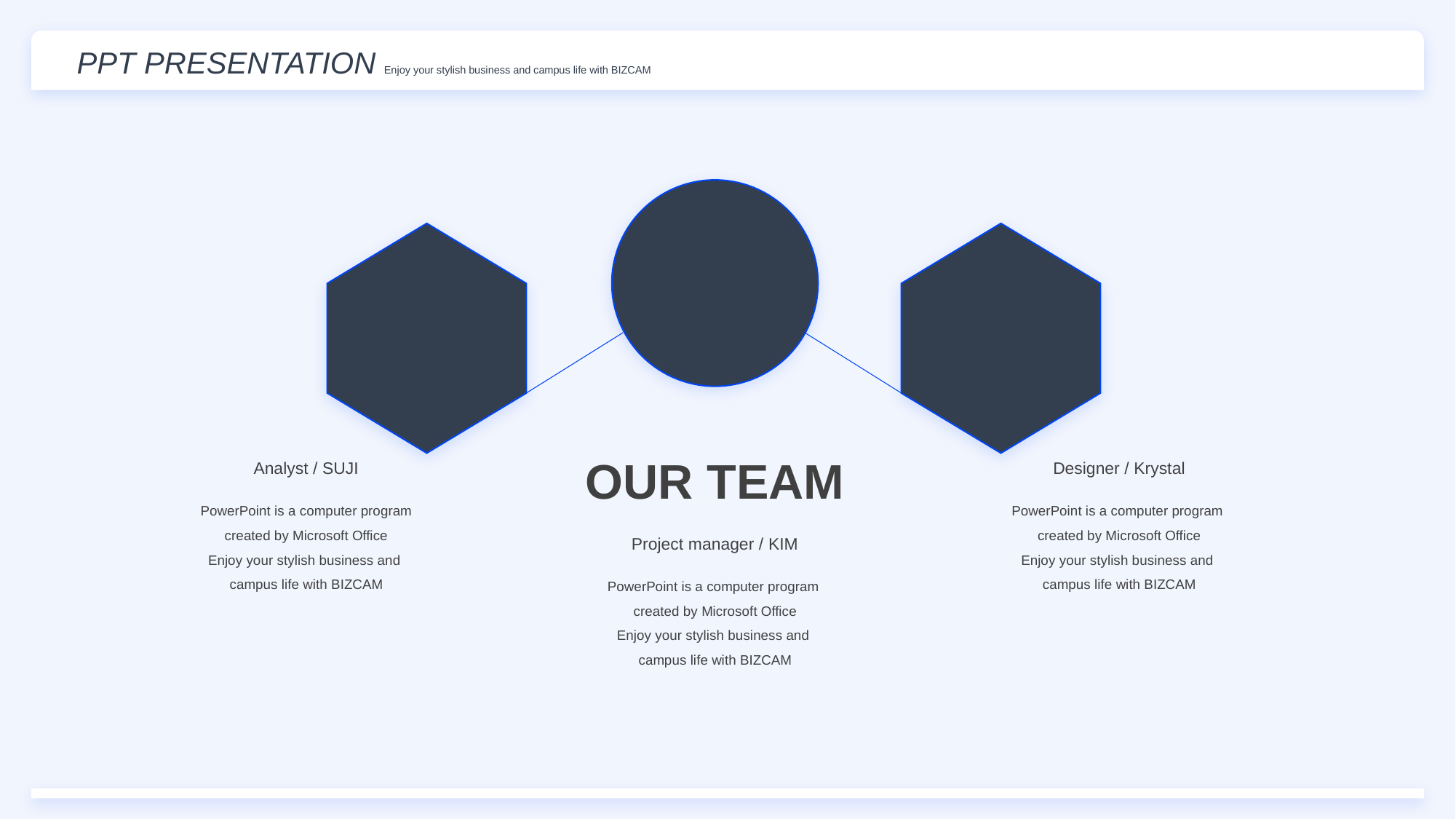

PPT PRESENTATION Enjoy your stylish business and campus life with BIZCAM

OUR TEAM
Analyst / SUJI
PowerPoint is a computer program
created by Microsoft Office
Enjoy your stylish business and
campus life with BIZCAM
Designer / Krystal
PowerPoint is a computer program
created by Microsoft Office
Enjoy your stylish business and
campus life with BIZCAM
Project manager / KIM
PowerPoint is a computer program
created by Microsoft Office
Enjoy your stylish business and
campus life with BIZCAM